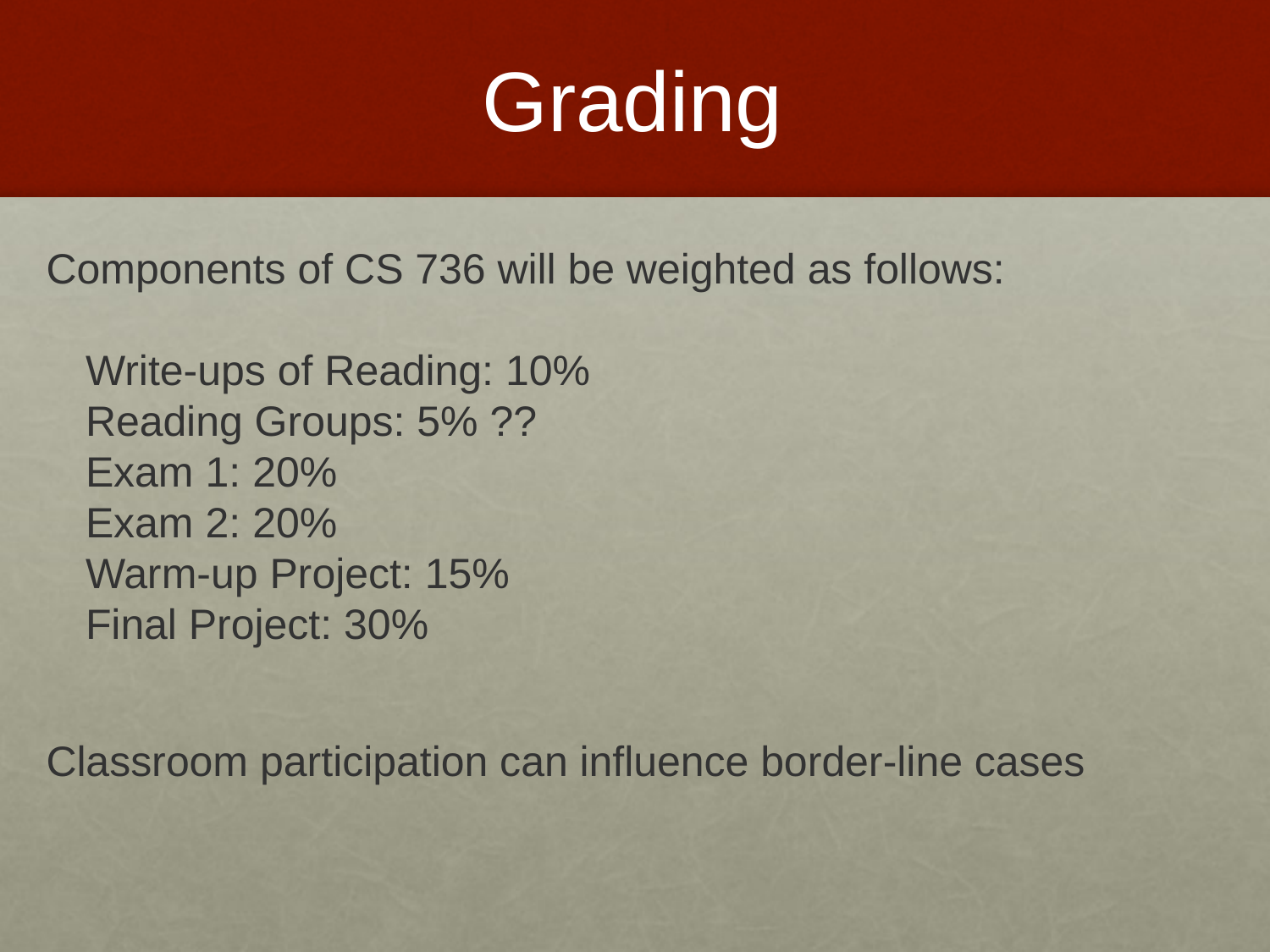

# Grading
Components of CS 736 will be weighted as follows:
Write-ups of Reading: 10%
Reading Groups: 5% ??
Exam 1: 20%
Exam 2: 20%
Warm-up Project: 15%
Final Project: 30%
Classroom participation can influence border-line cases